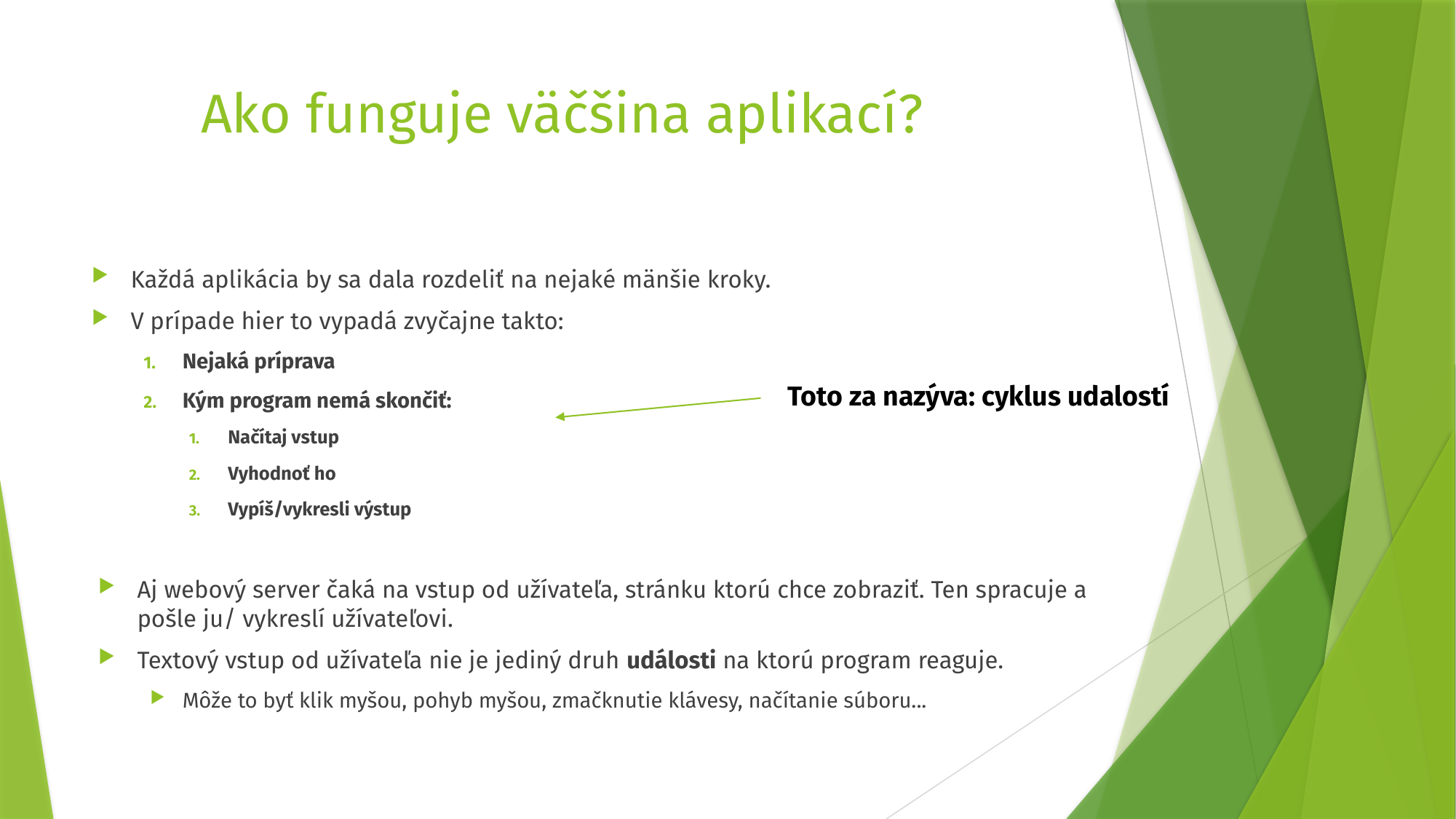

# Ako funguje väčšina aplikací?
Každá aplikácia by sa dala rozdeliť na nejaké mänšie kroky.
V prípade hier to vypadá zvyčajne takto:
Nejaká príprava
Kým program nemá skončiť:
Načítaj vstup
Vyhodnoť ho
Vypíš/vykresli výstup

Aj webový server čaká na vstup od užívateľa, stránku ktorú chce zobraziť. Ten spracuje a pošle ju/ vykreslí užívateľovi.
Textový vstup od užívateľa nie je jediný druh události na ktorú program reaguje.
Môže to byť klik myšou, pohyb myšou, zmačknutie klávesy, načítanie súboru...
Toto za nazýva: cyklus udalostí